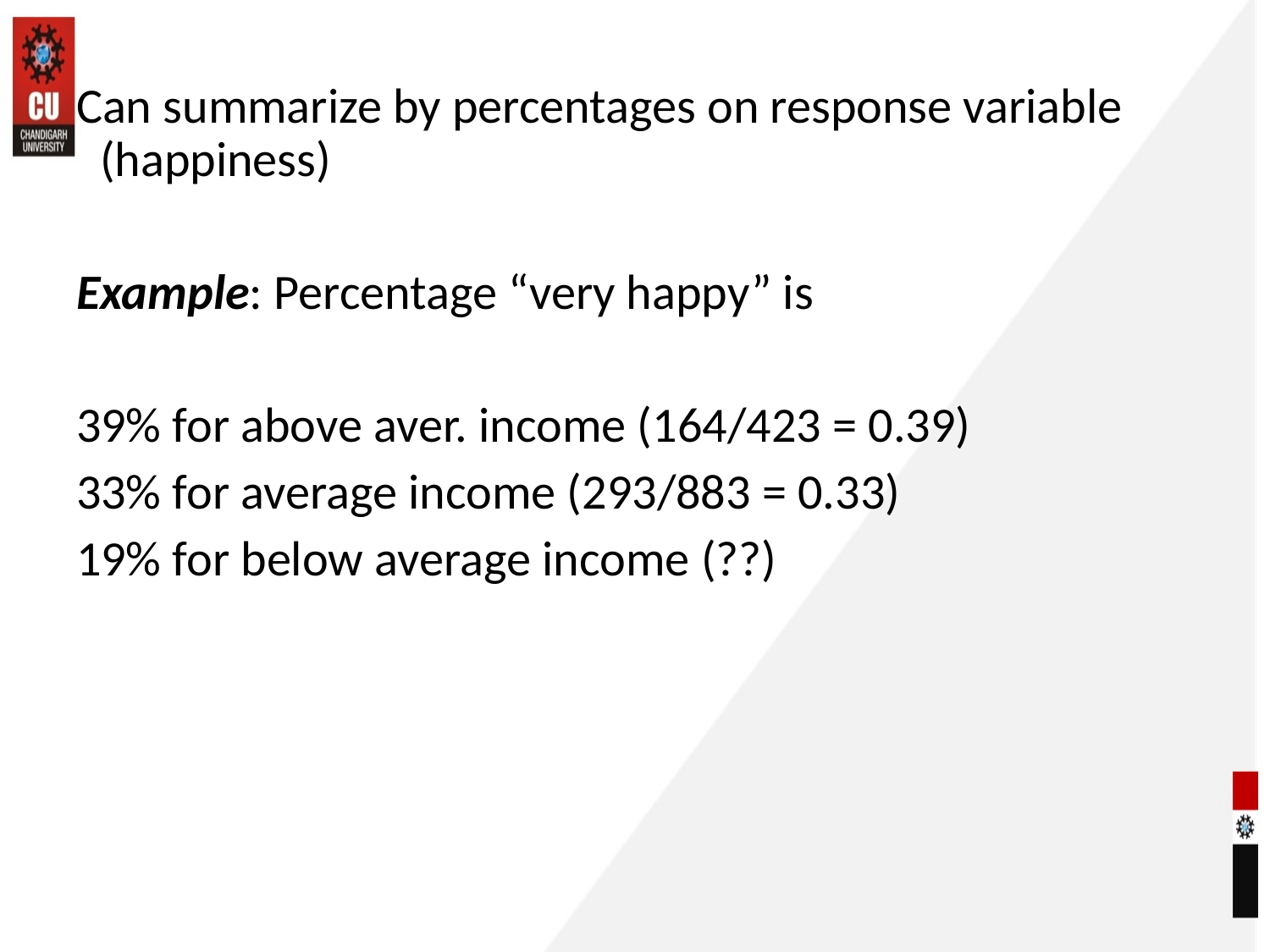

Can summarize by percentages on response variable (happiness)

Example: Percentage “very happy” is

39% for above aver. income (164/423 = 0.39)
33% for average income (293/883 = 0.33)
19% for below average income (??)